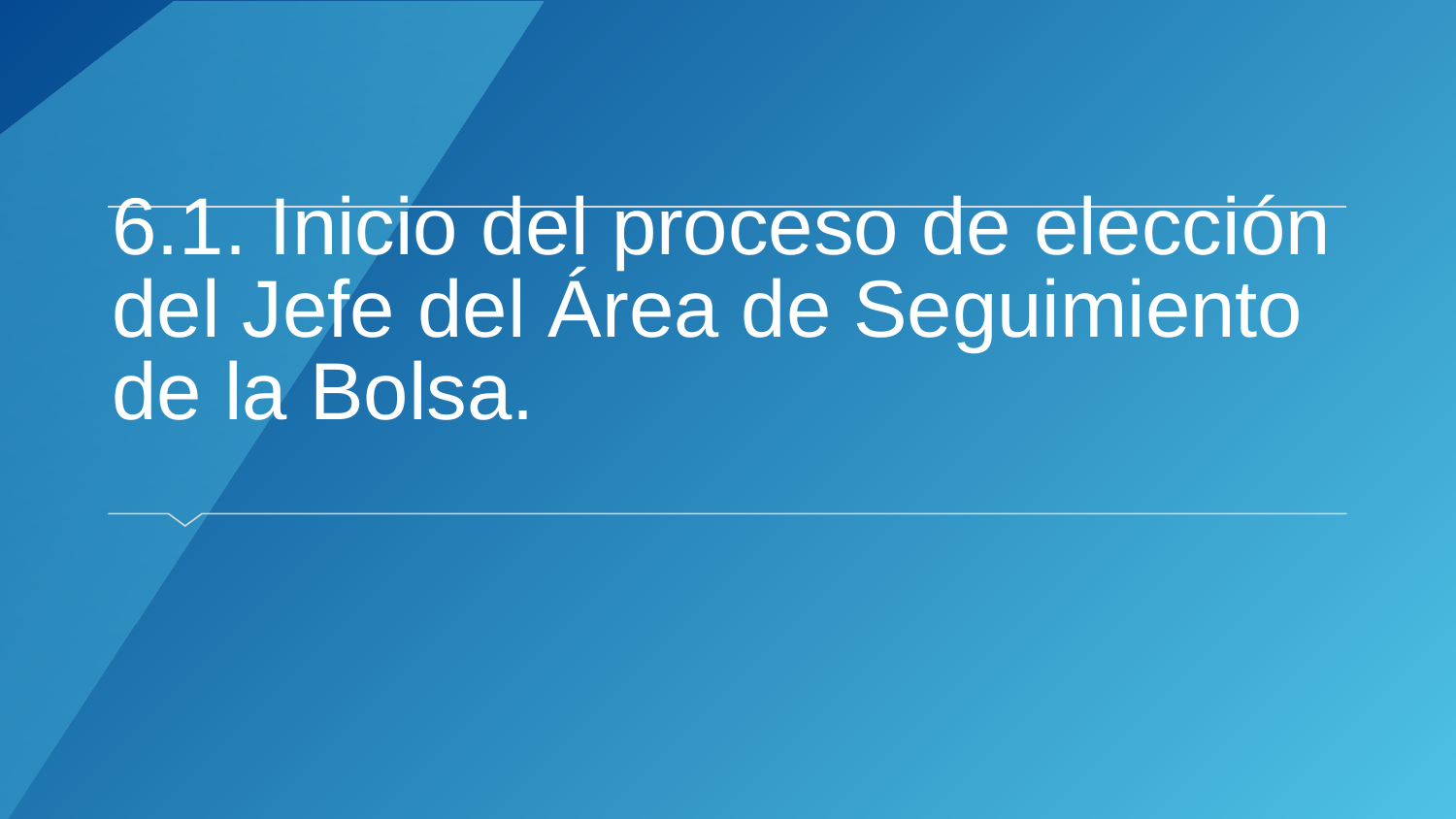

# 6.1. Inicio del proceso de elección del Jefe del Área de Seguimiento de la Bolsa.